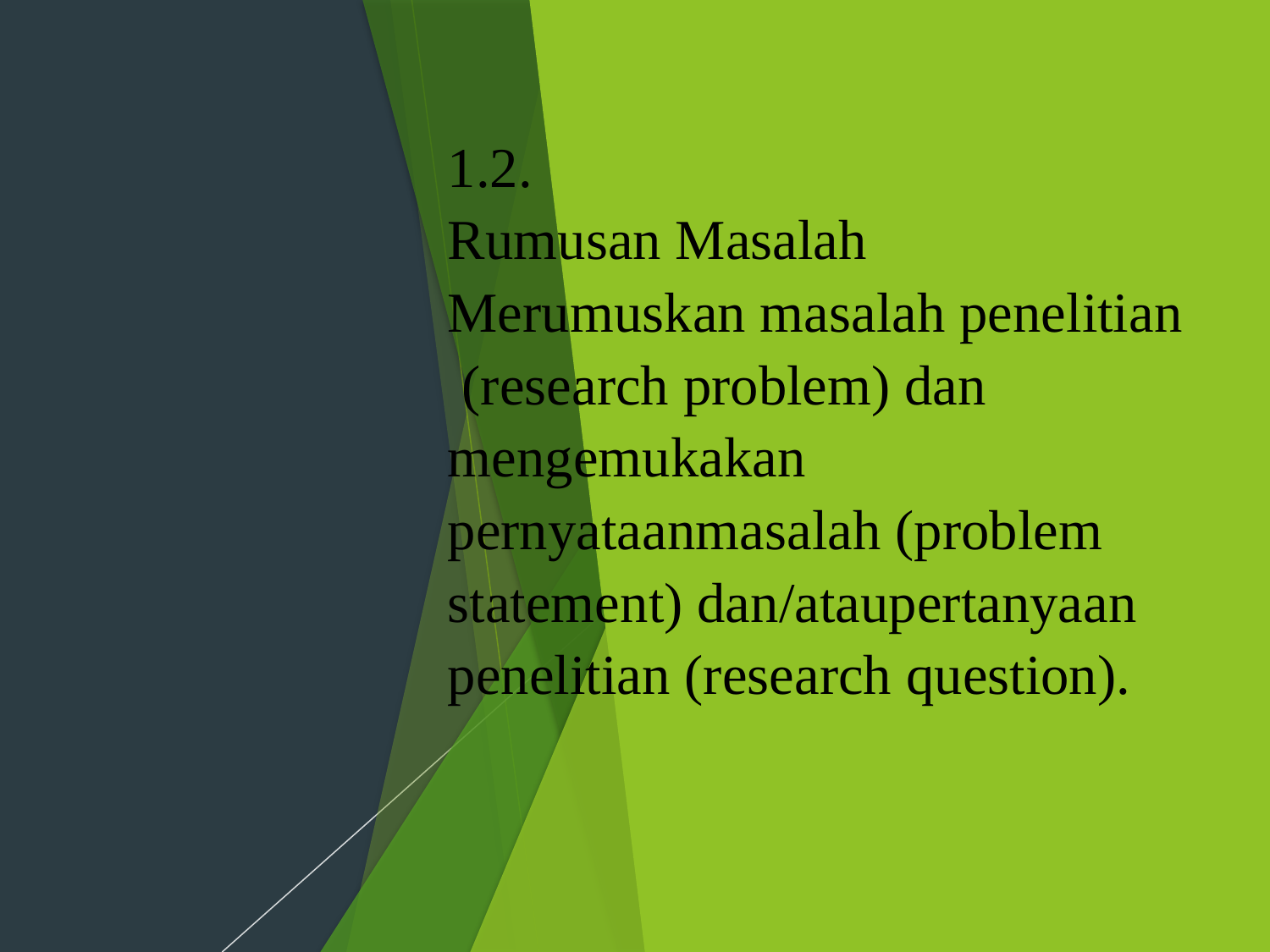

#
1.2.
Rumusan Masalah
Merumuskan masalah penelitian
 (research problem) dan mengemukakan pernyataanmasalah (problem statement) dan/ataupertanyaan penelitian (research question).